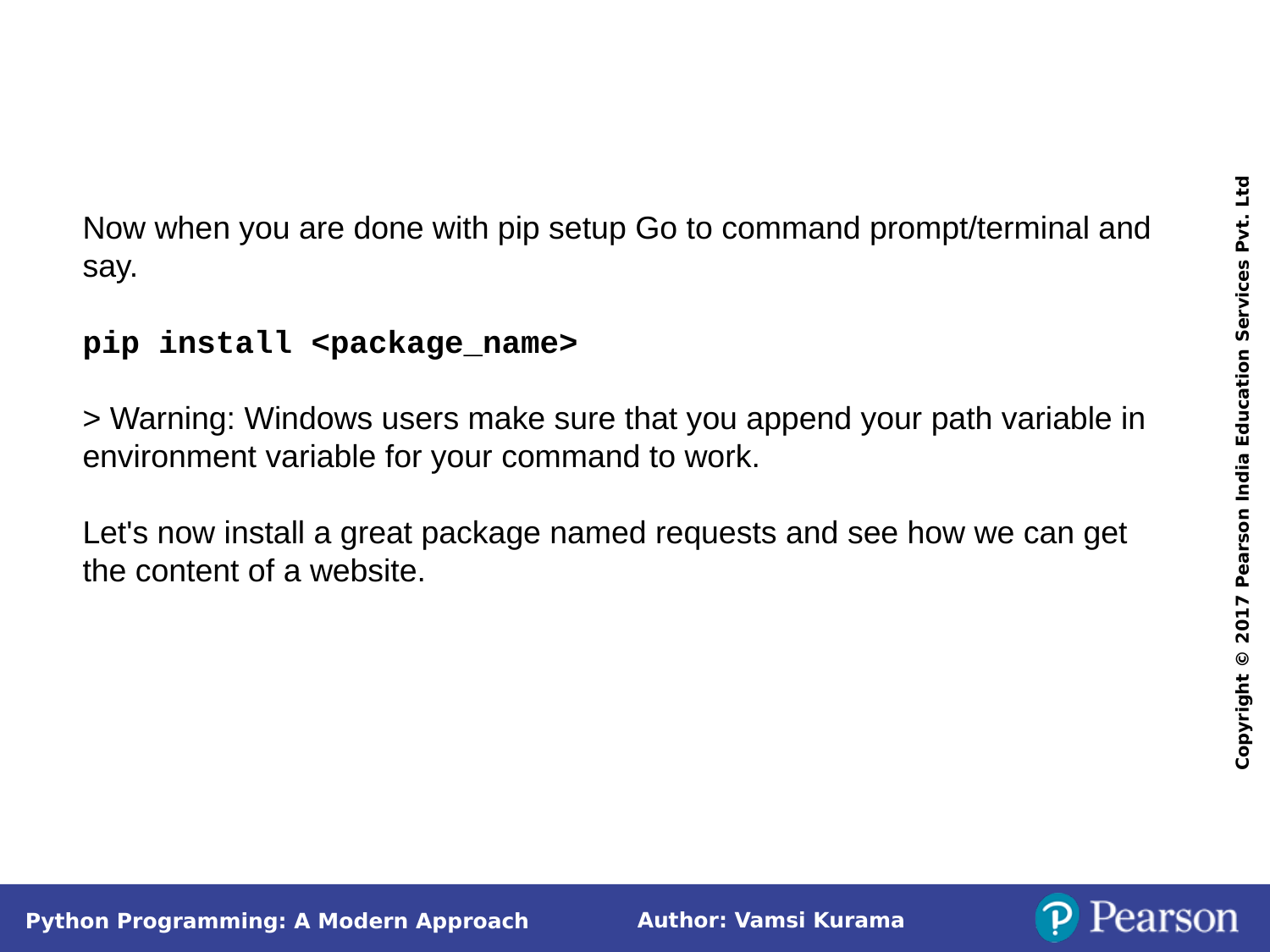

Now when you are done with pip setup Go to command prompt/terminal and say.

pip install <package_name>

> Warning: Windows users make sure that you append your path variable in environment variable for your command to work.

Let's now install a great package named requests and see how we can get the content of a website.